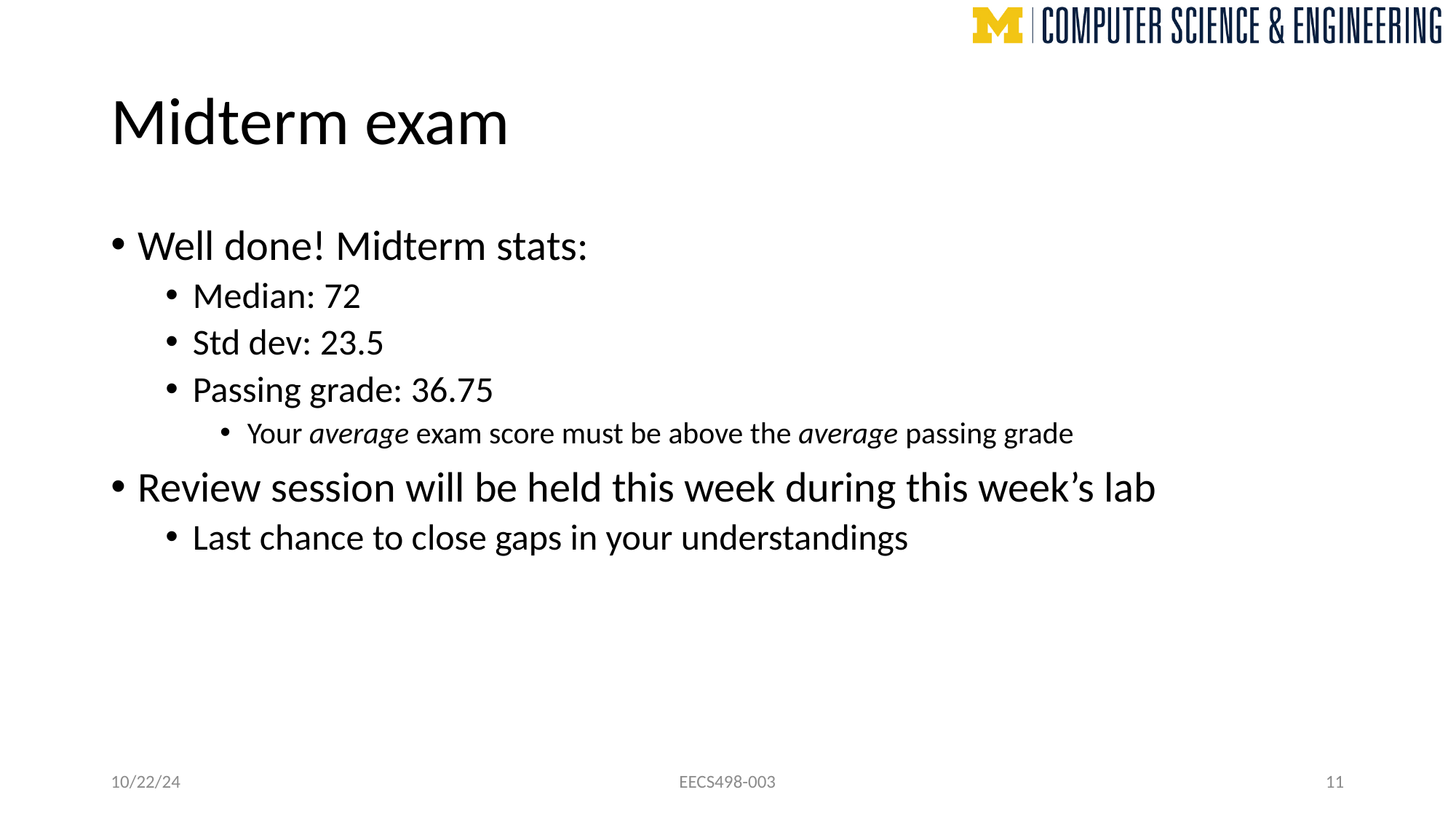

# Midterm exam
Well done! Midterm stats:
Median: 72
Std dev: 23.5
Passing grade: 36.75
Your average exam score must be above the average passing grade
Review session will be held this week during this week’s lab
Last chance to close gaps in your understandings
10/22/24
EECS498-003
11